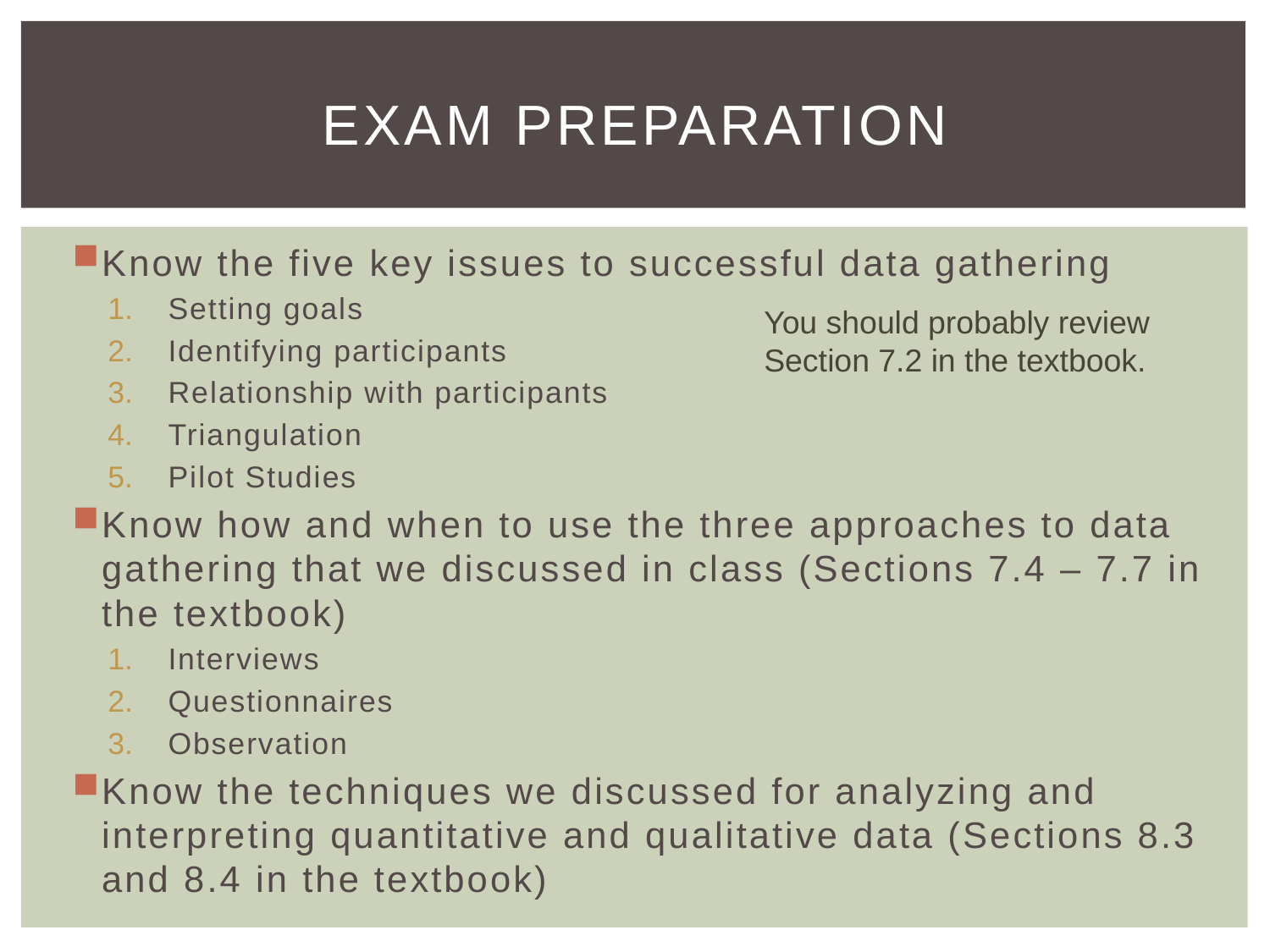

# Exam Preparation
Know the five key issues to successful data gathering
Setting goals
Identifying participants
Relationship with participants
Triangulation
Pilot Studies
Know how and when to use the three approaches to data gathering that we discussed in class (Sections 7.4 – 7.7 in the textbook)
Interviews
Questionnaires
Observation
Know the techniques we discussed for analyzing and interpreting quantitative and qualitative data (Sections 8.3 and 8.4 in the textbook)
You should probably review Section 7.2 in the textbook.